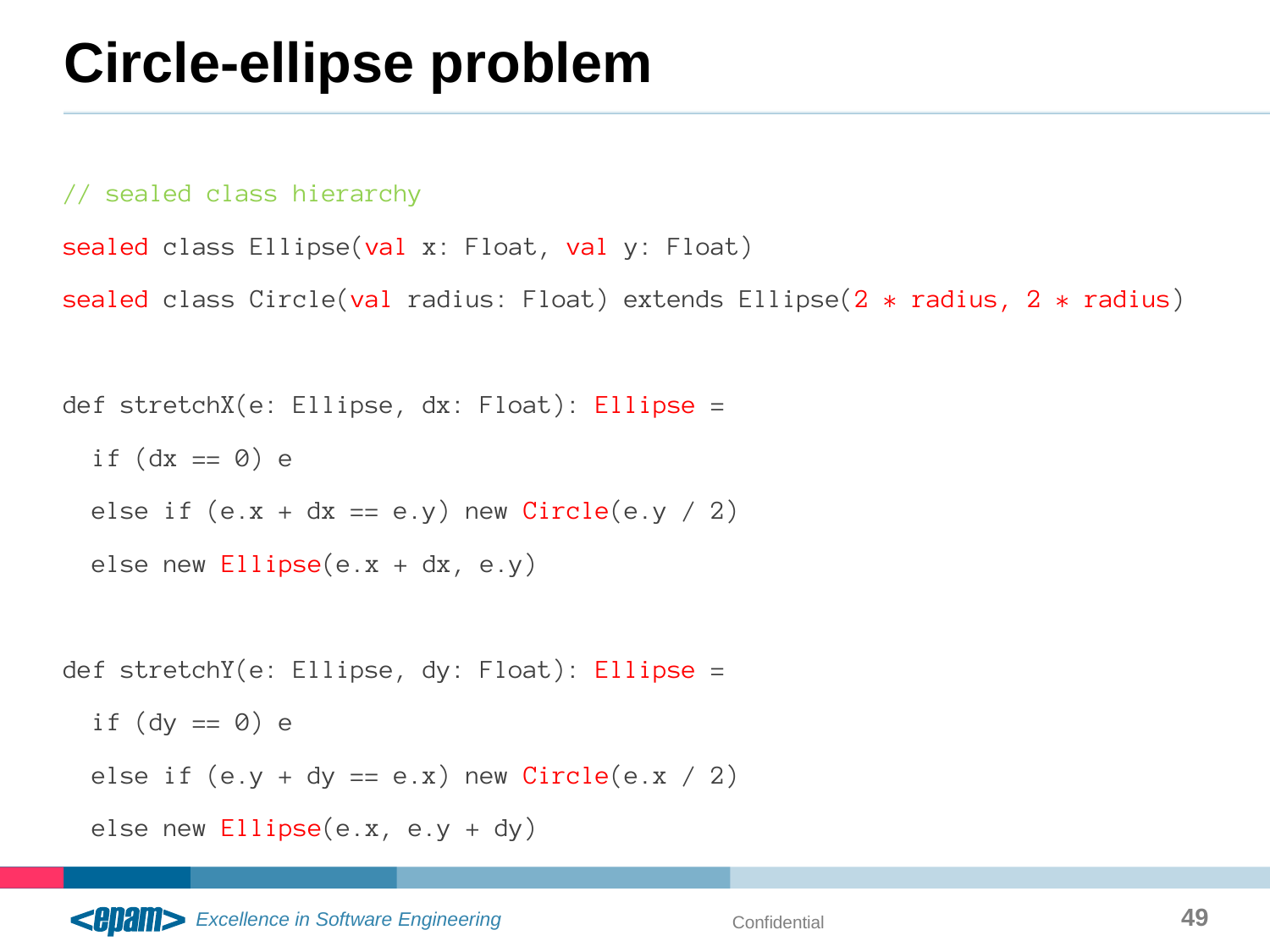

# Circle-ellipse problem
// sealed class hierarchy
sealed class Ellipse(val x: Float, val y: Float)
sealed class Circle(val radius: Float) extends Ellipse(2 * radius, 2 * radius)

def stretchX(e: Ellipse, dx: Float): Ellipse =
  if (dx == 0) e
  else if (e.x + dx == e.y) new Circle(e.y / 2)
  else new Ellipse(e.x + dx, e.y)

def stretchY(e: Ellipse, dy: Float): Ellipse =
  if (dy == 0) e
  else if (e.y + dy == e.x) new Circle(e.x / 2)
  else new Ellipse(e.x, e.y + dy)

49
Confidential